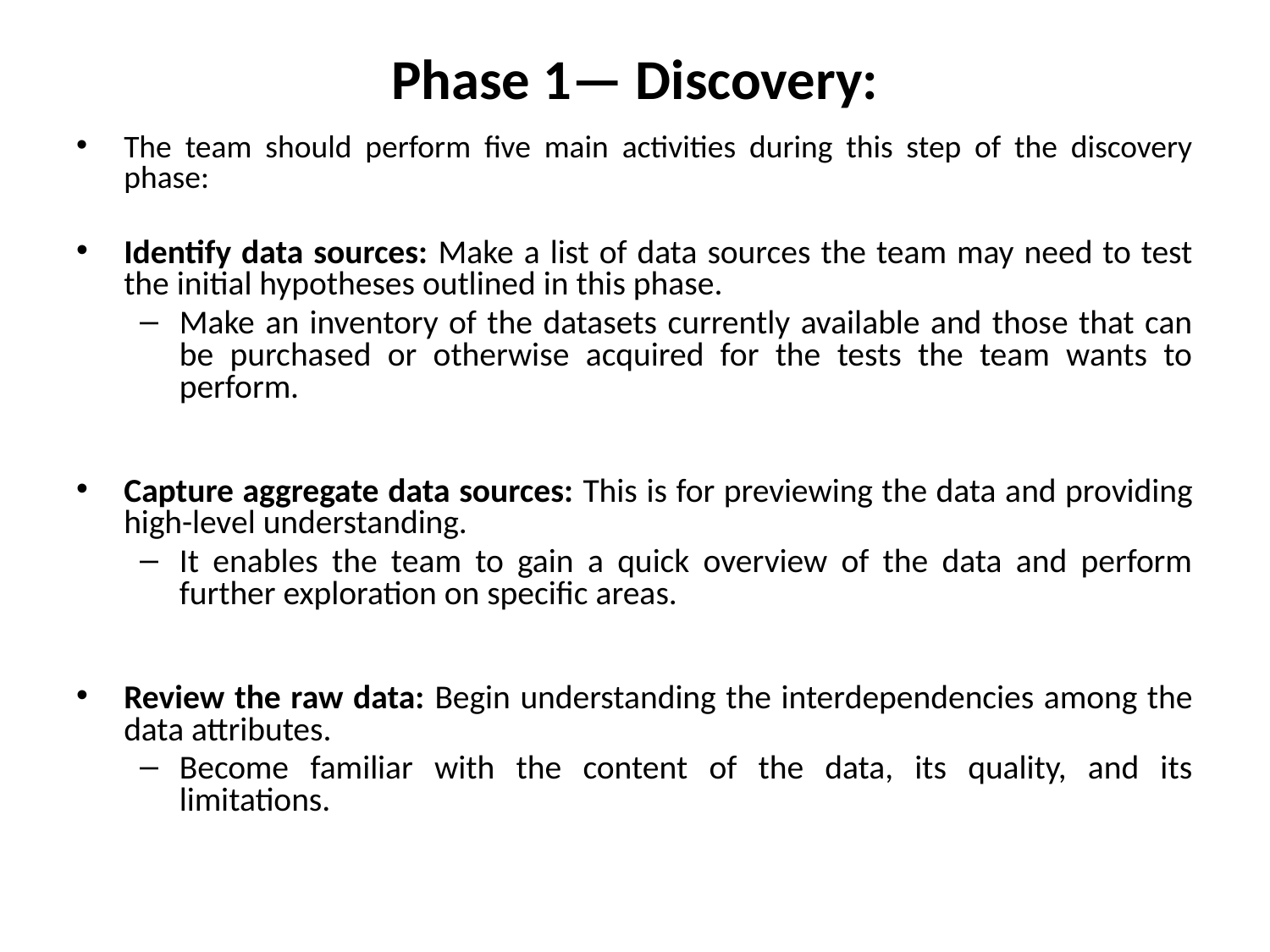

# Phase 1— Discovery:
The team should perform five main activities during this step of the discovery phase:

Identify data sources: Make a list of data sources the team may need to test the initial hypotheses outlined in this phase.
Make an inventory of the datasets currently available and those that can be purchased or otherwise acquired for the tests the team wants to perform.

Capture aggregate data sources: This is for previewing the data and providing high-level understanding.
It enables the team to gain a quick overview of the data and perform further exploration on specific areas.

Review the raw data: Begin understanding the interdependencies among the data attributes.
Become familiar with the content of the data, its quality, and its limitations.